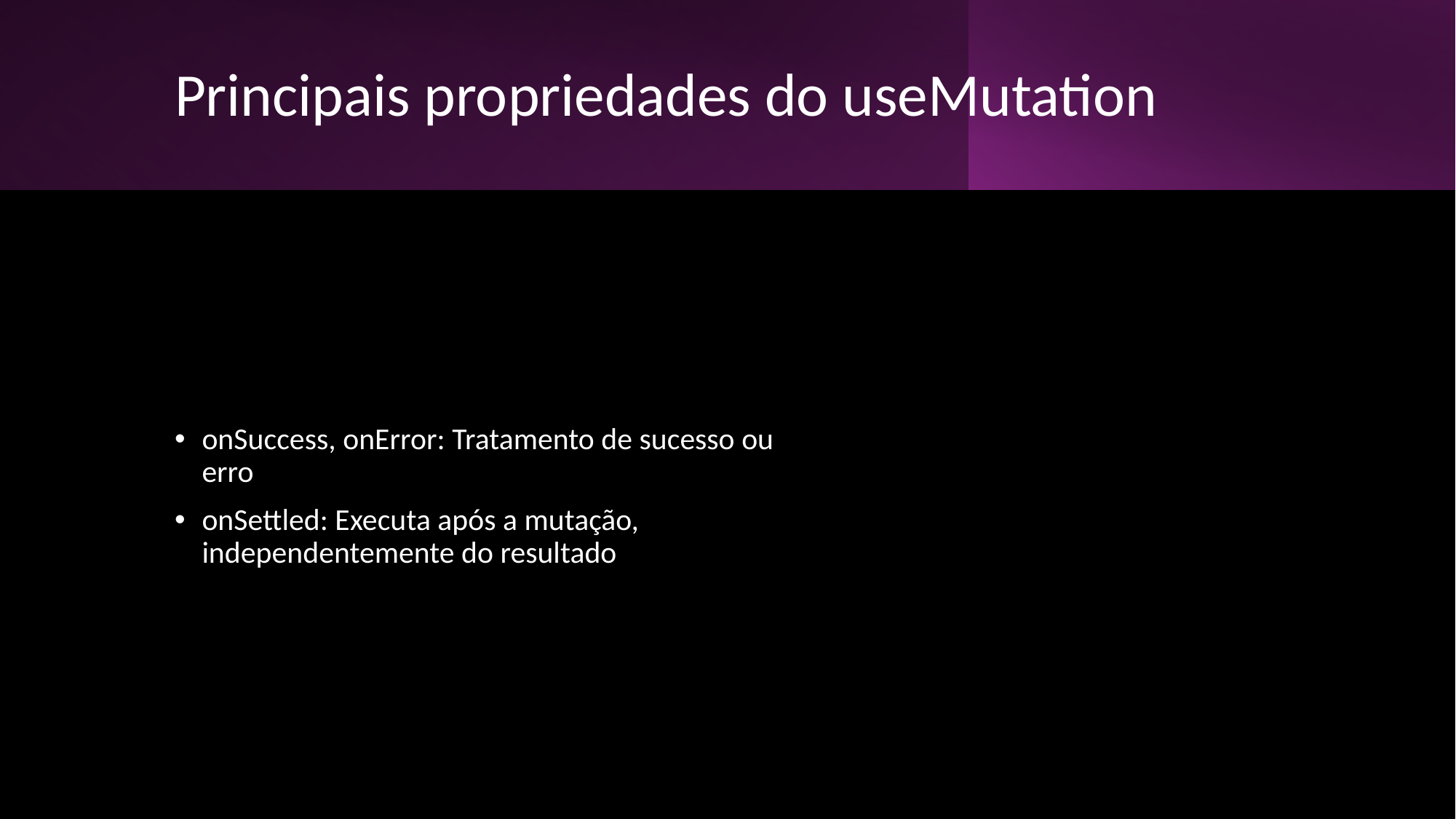

# Principais propriedades do useMutation
onSuccess, onError: Tratamento de sucesso ou erro
onSettled: Executa após a mutação, independentemente do resultado